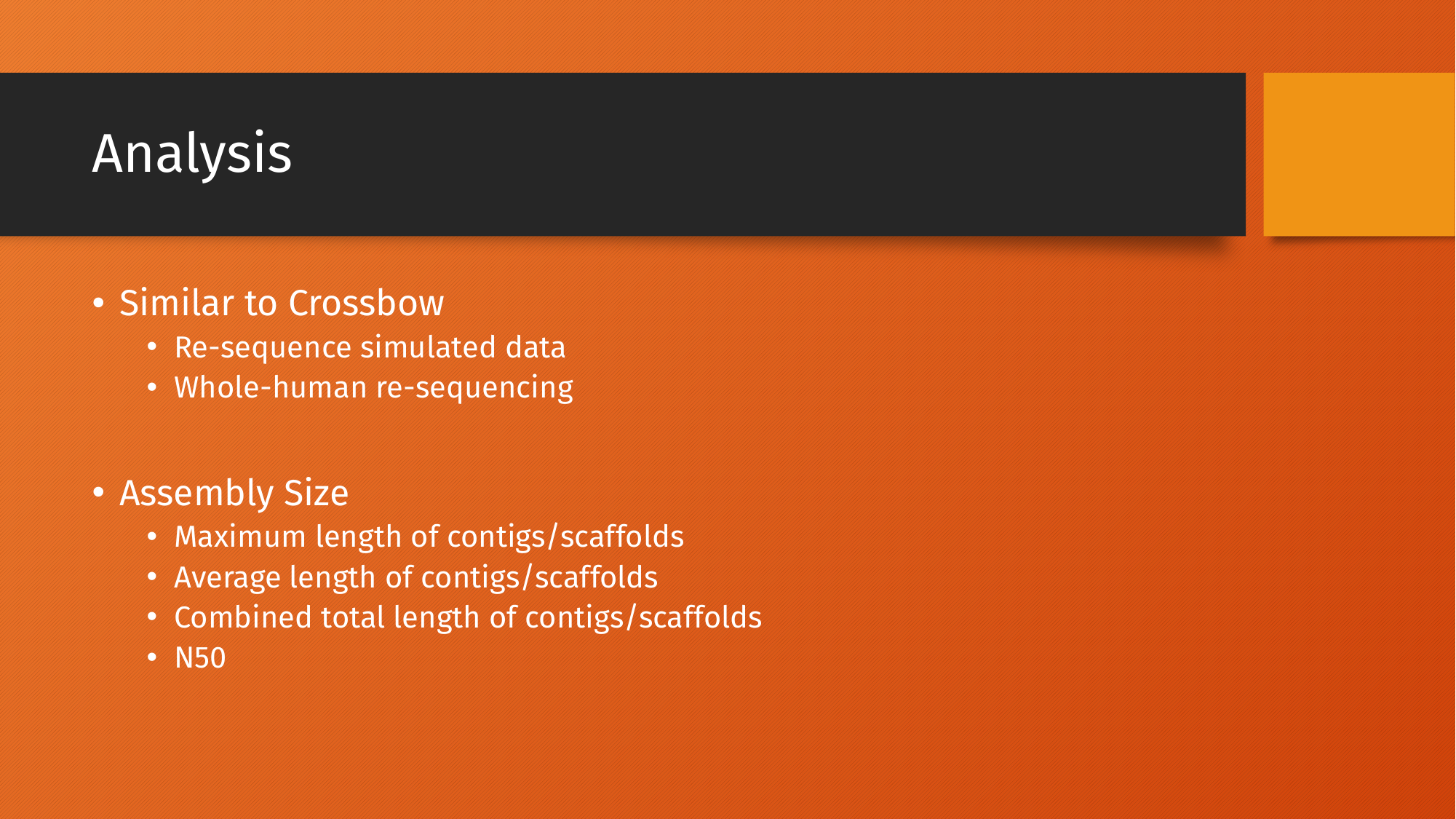

# Analysis
Similar to Crossbow
Re-sequence simulated data
Whole-human re-sequencing

Assembly Size
Maximum length of contigs/scaffolds
Average length of contigs/scaffolds
Combined total length of contigs/scaffolds
N50